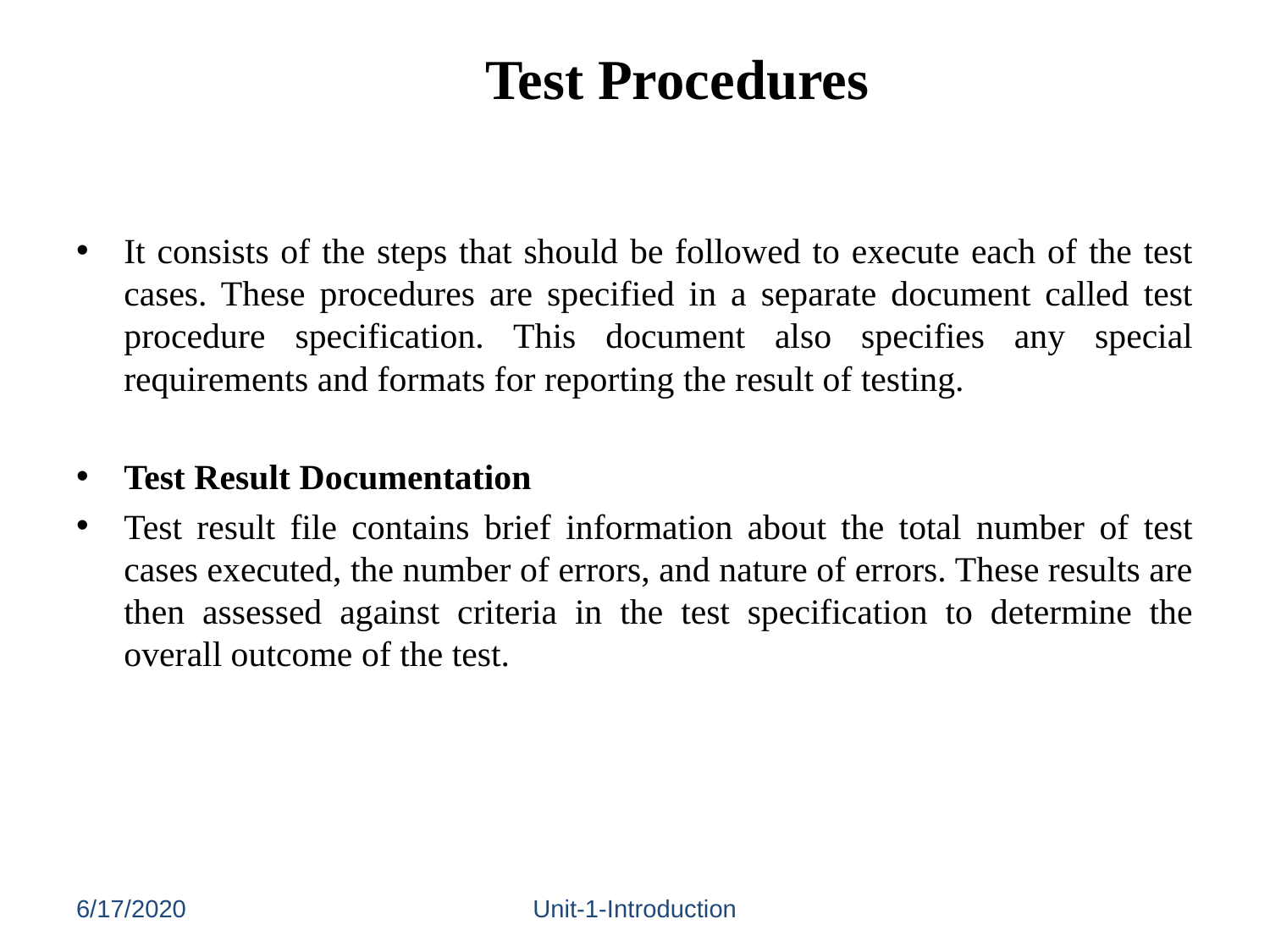

# Test Procedures
It consists of the steps that should be followed to execute each of the test cases. These procedures are specified in a separate document called test procedure specification. This document also specifies any special requirements and formats for reporting the result of testing.

Test Result Documentation
Test result file contains brief information about the total number of test cases executed, the number of errors, and nature of errors. These results are then assessed against criteria in the test specification to determine the overall outcome of the test.

6/17/2020
Unit-1-Introduction